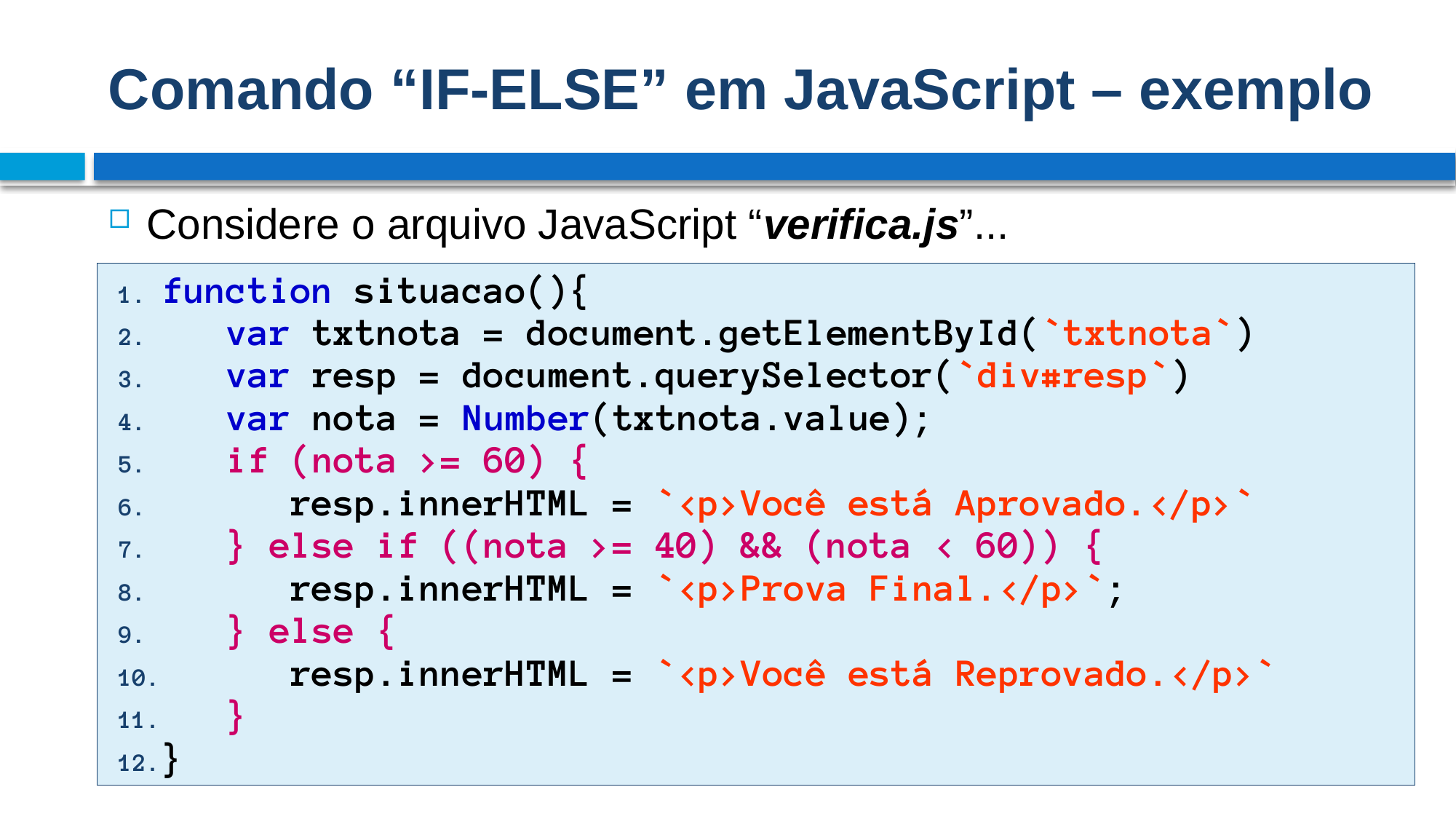

# Comando “IF-ELSE” em JavaScript – exemplo
13
Considere o arquivo JavaScript “verifica.js”...
function situacao(){
   var txtnota = document.getElementById(`txtnota`)
   var resp = document.querySelector(`div#resp`)
   var nota = Number(txtnota.value);
   if (nota >= 60) {
      resp.innerHTML = `<p>Você está Aprovado.</p>`
   } else if ((nota >= 40) && (nota < 60)) {
      resp.innerHTML = `<p>Prova Final.</p>`;
   } else {
      resp.innerHTML = `<p>Você está Reprovado.</p>`
   }
}